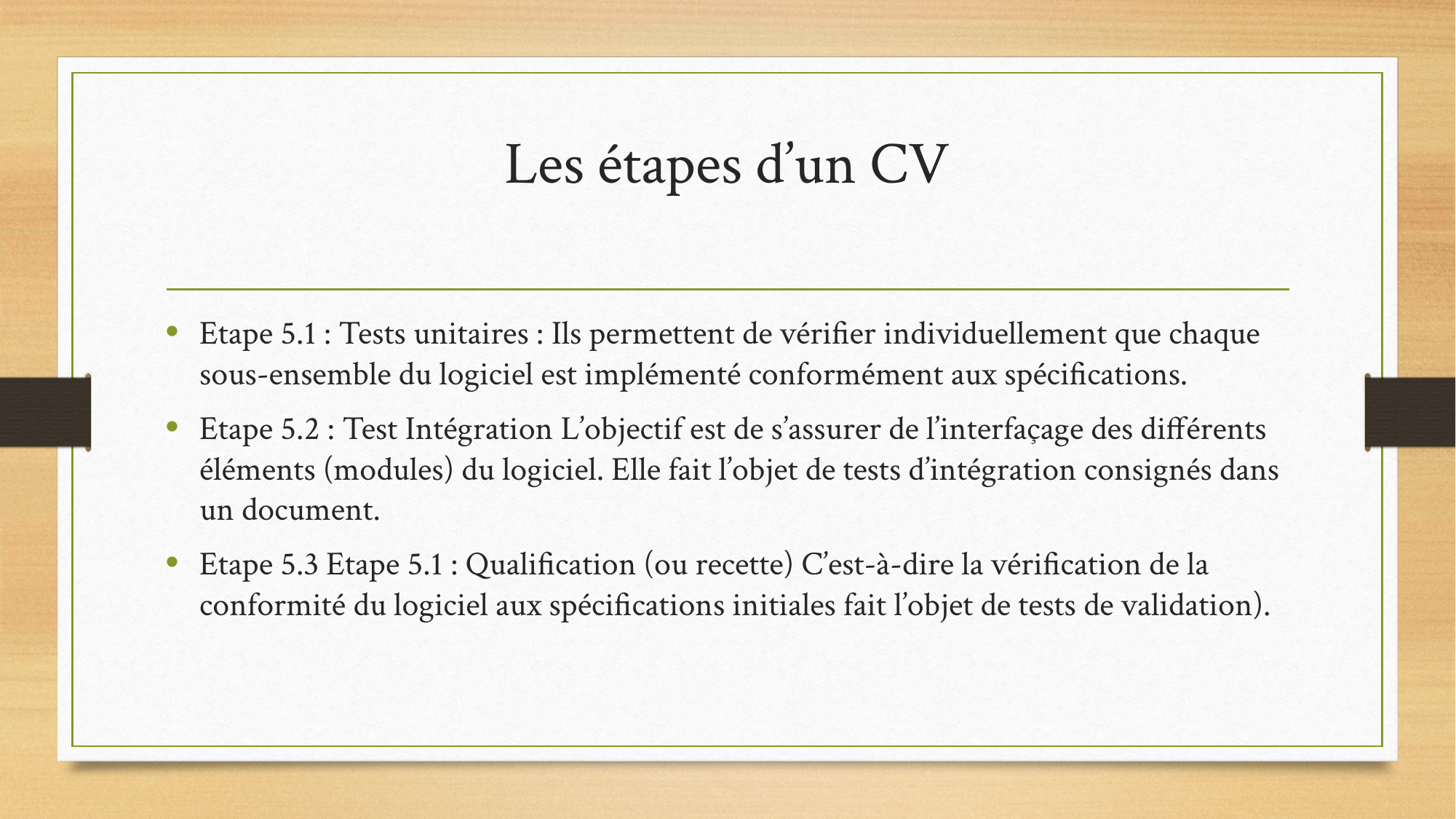

# Les étapes d’un CV
Etape 5.1 : Tests unitaires : Ils permettent de vérifier individuellement que chaque sous-ensemble du logiciel est implémenté conformément aux spécifications.
Etape 5.2 : Test Intégration L’objectif est de s’assurer de l’interfaçage des différents éléments (modules) du logiciel. Elle fait l’objet de tests d’intégration consignés dans un document.
Etape 5.3 Etape 5.1 : Qualification (ou recette) C’est-à-dire la vérification de la conformité du logiciel aux spécifications initiales fait l’objet de tests de validation).